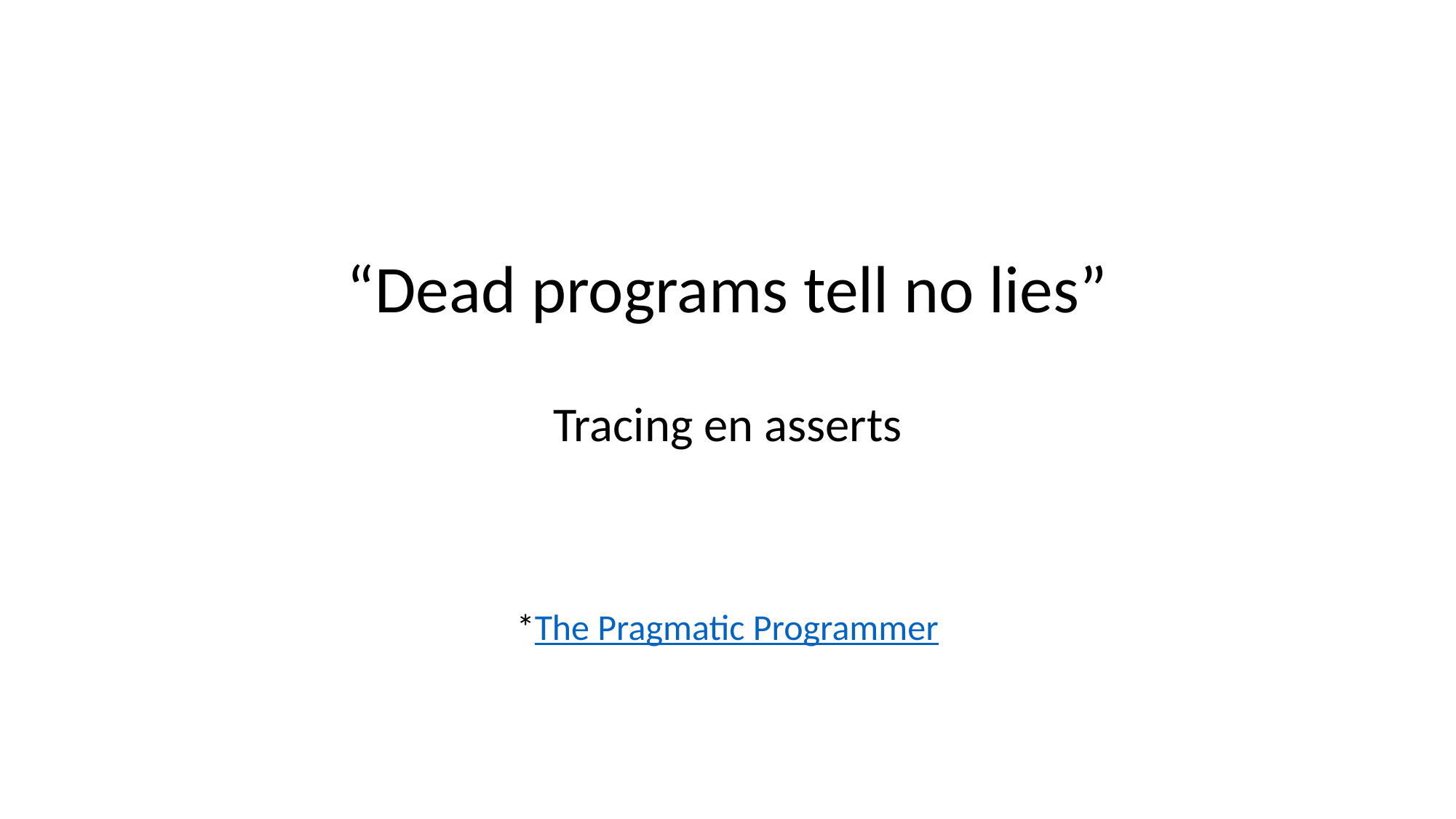

# “Dead programs tell no lies” Tracing en asserts *The Pragmatic Programmer